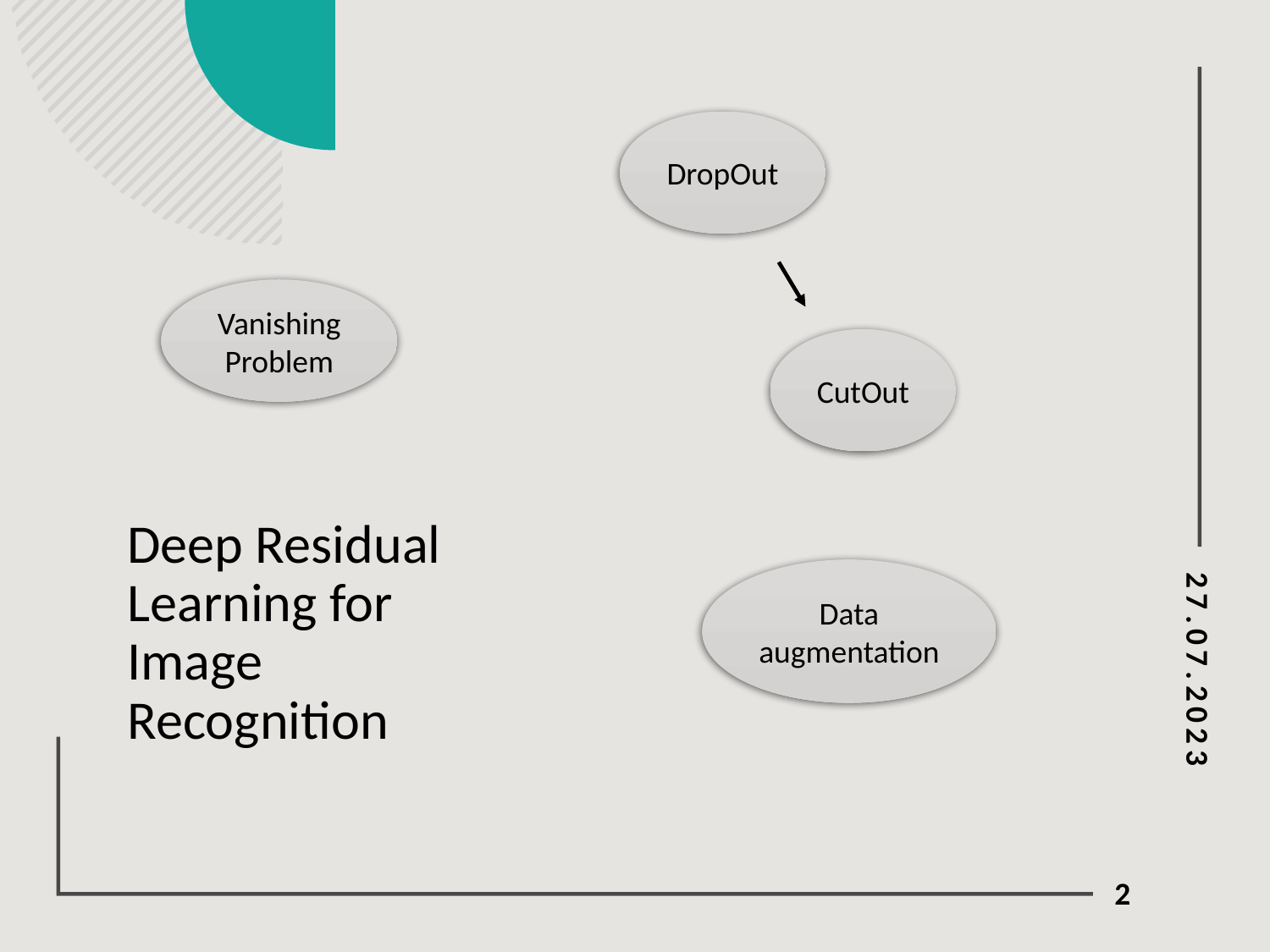

DropOut
Vanishing
Problem
CutOut
# Deep Residual Learning for Image Recognition
Data augmentation
27.07.2023
2